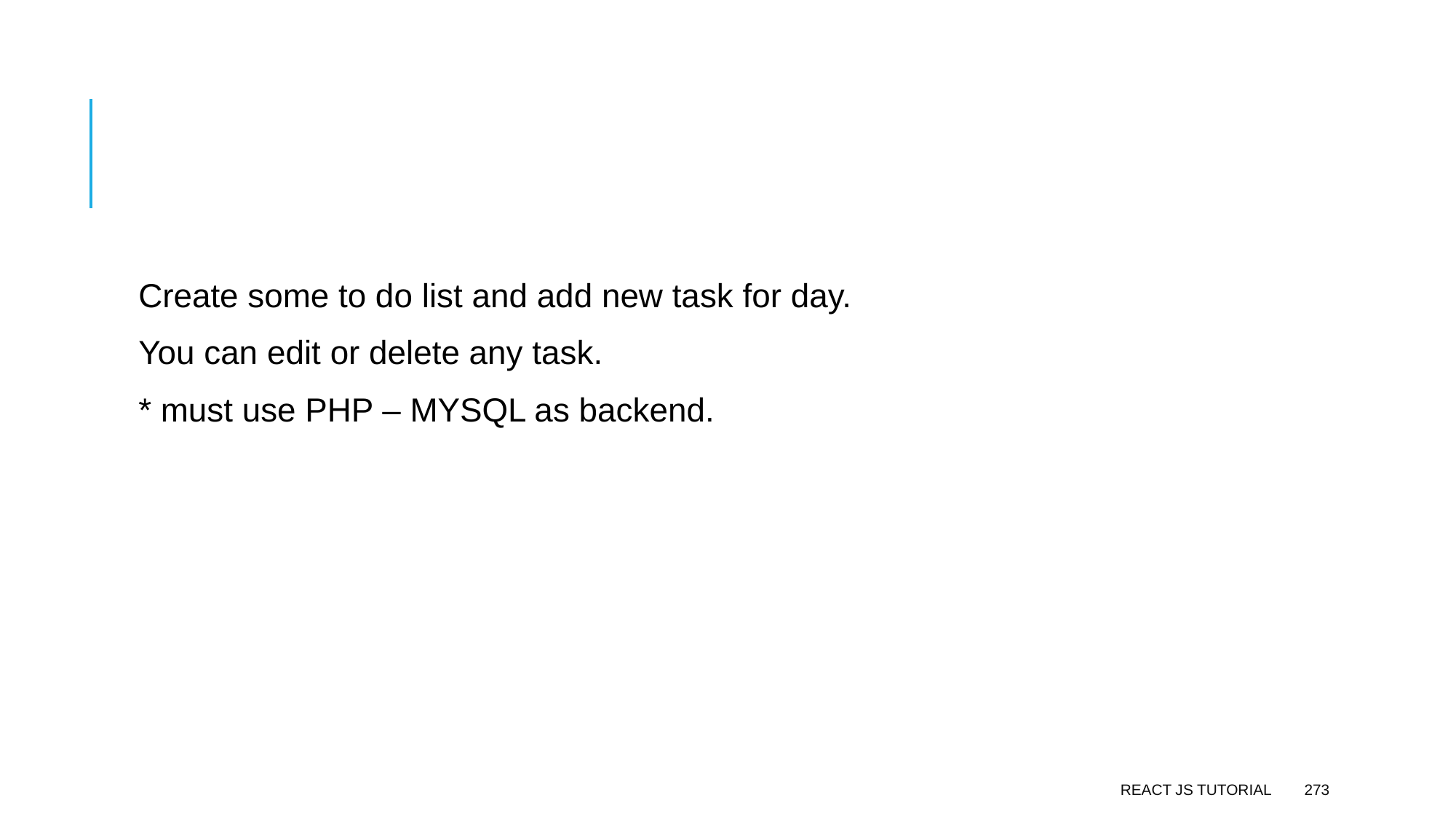

#
Create some to do list and add new task for day.
You can edit or delete any task.
* must use PHP – MYSQL as backend.
React JS Tutorial
273